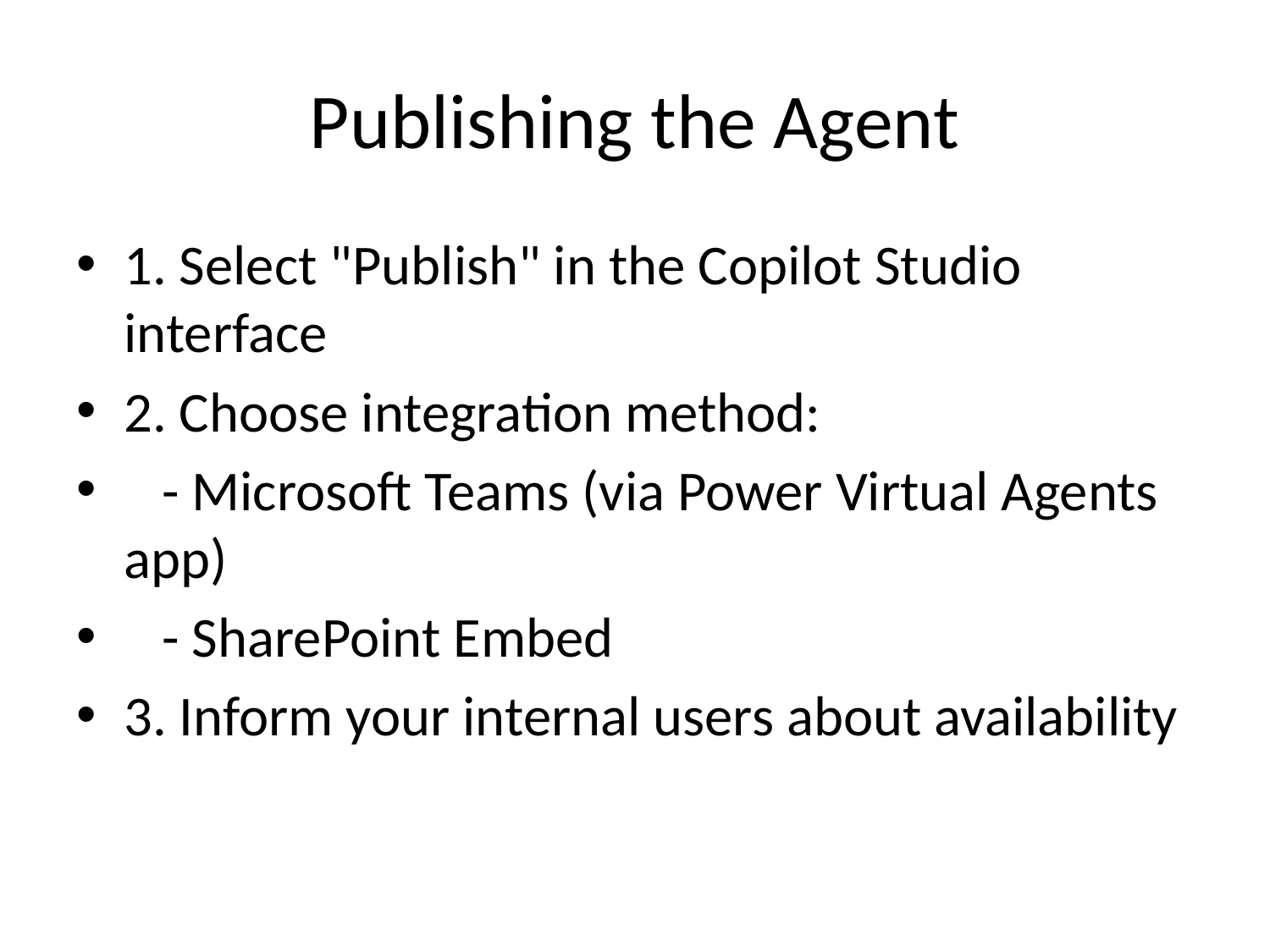

# Publishing the Agent
1. Select "Publish" in the Copilot Studio interface
2. Choose integration method:
   - Microsoft Teams (via Power Virtual Agents app)
   - SharePoint Embed
3. Inform your internal users about availability